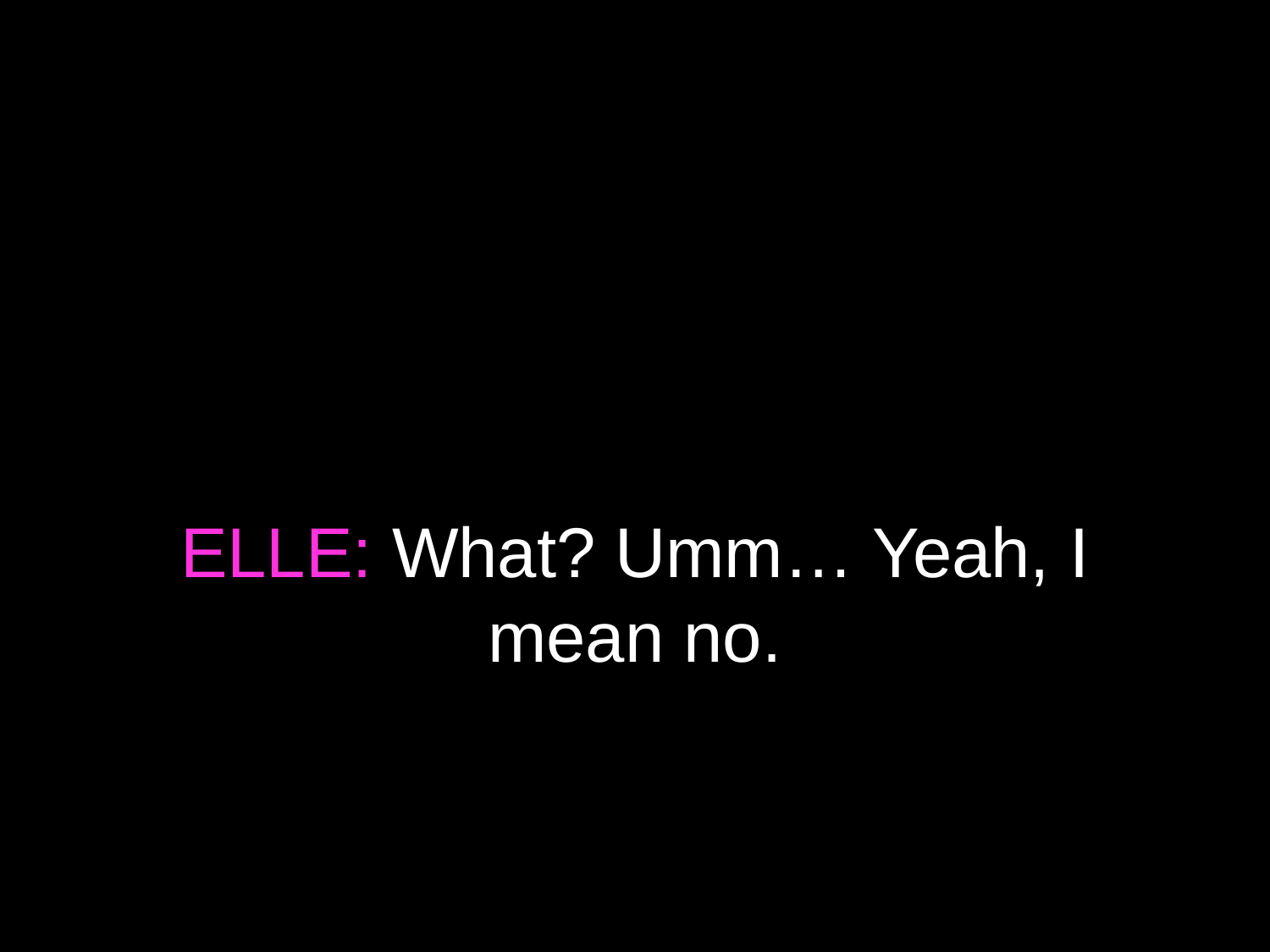

# ELLE: What? Umm… Yeah, I mean no.